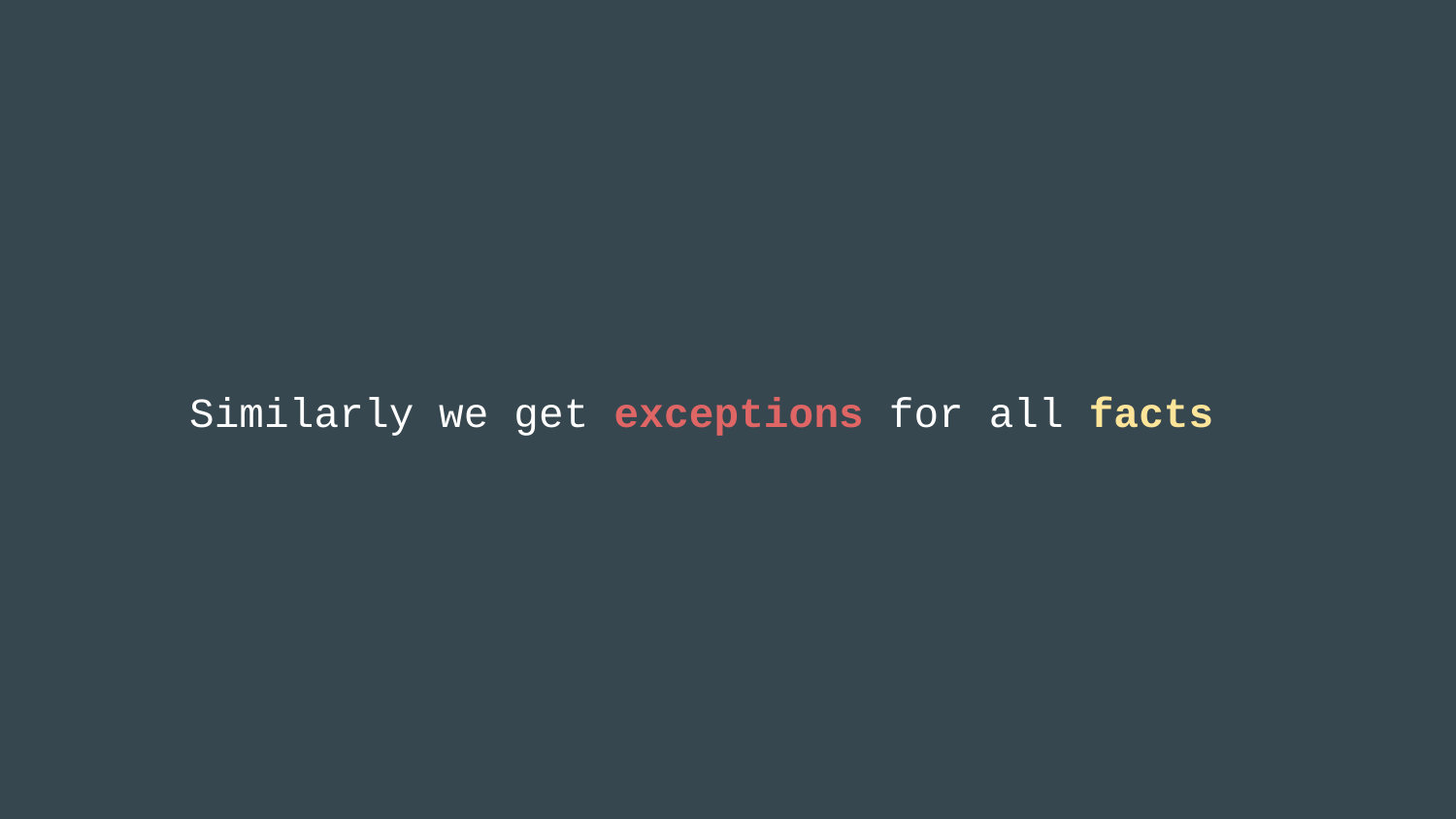

Similarly we get exceptions for all facts